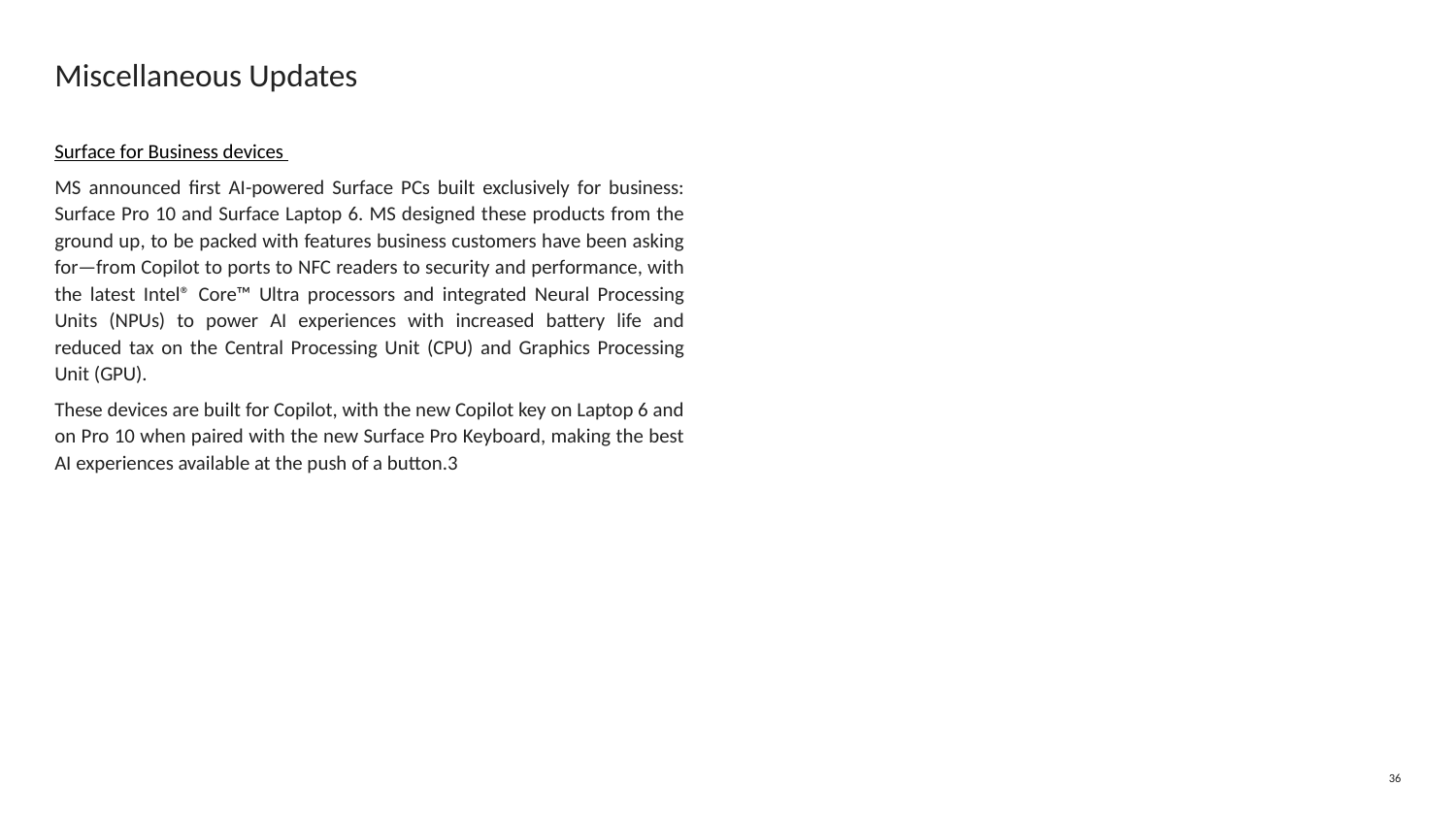

# Miscellaneous Updates
Surface for Business devices
MS announced first AI-powered Surface PCs built exclusively for business: Surface Pro 10 and Surface Laptop 6. MS designed these products from the ground up, to be packed with features business customers have been asking for—from Copilot to ports to NFC readers to security and performance, with the latest Intel® Core™ Ultra processors and integrated Neural Processing Units (NPUs) to power AI experiences with increased battery life and reduced tax on the Central Processing Unit (CPU) and Graphics Processing Unit (GPU).
These devices are built for Copilot, with the new Copilot key on Laptop 6 and on Pro 10 when paired with the new Surface Pro Keyboard, making the best AI experiences available at the push of a button.3